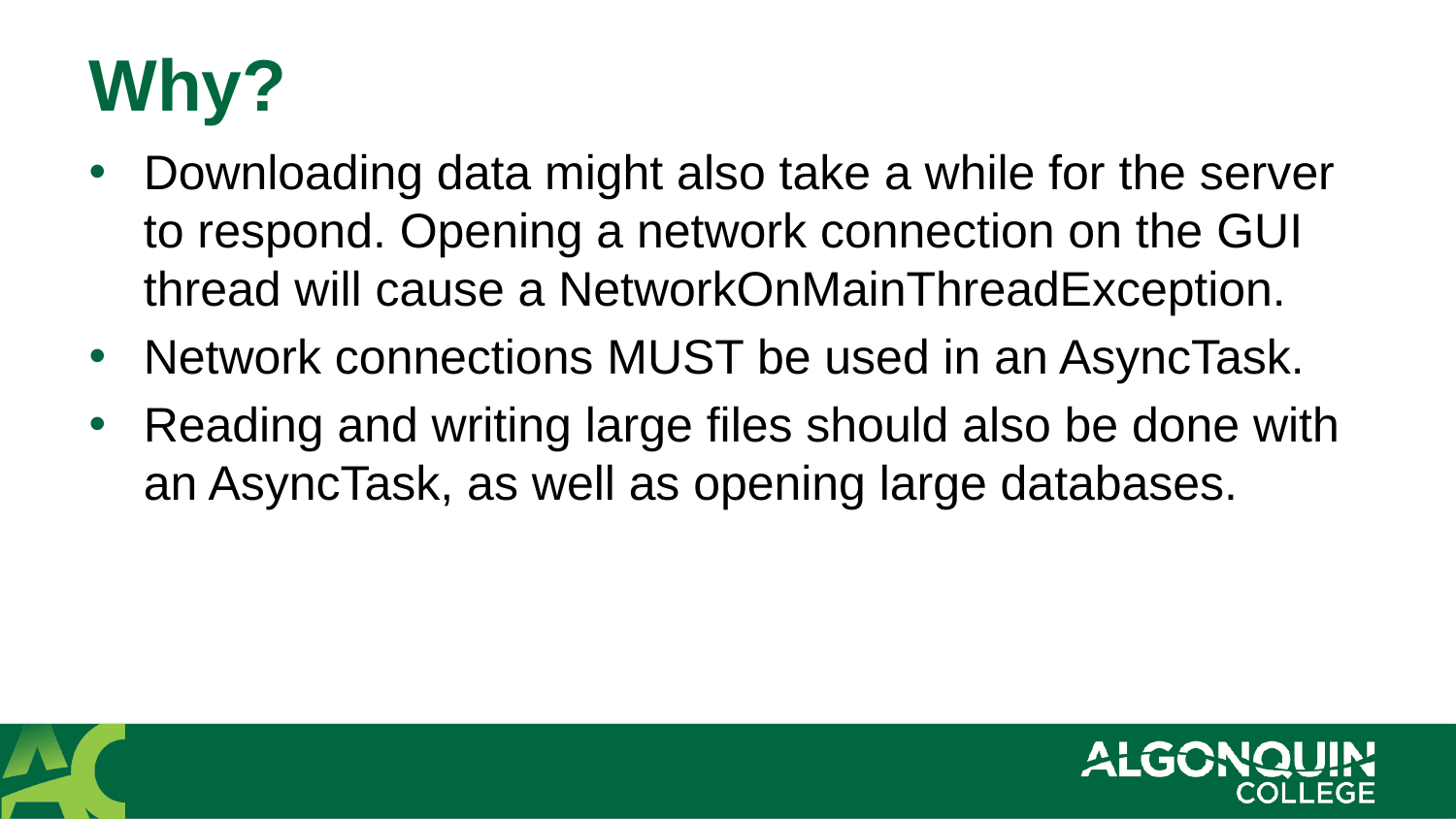

# Why?
Downloading data might also take a while for the server to respond. Opening a network connection on the GUI thread will cause a NetworkOnMainThreadException.
Network connections MUST be used in an AsyncTask.
Reading and writing large files should also be done with an AsyncTask, as well as opening large databases.